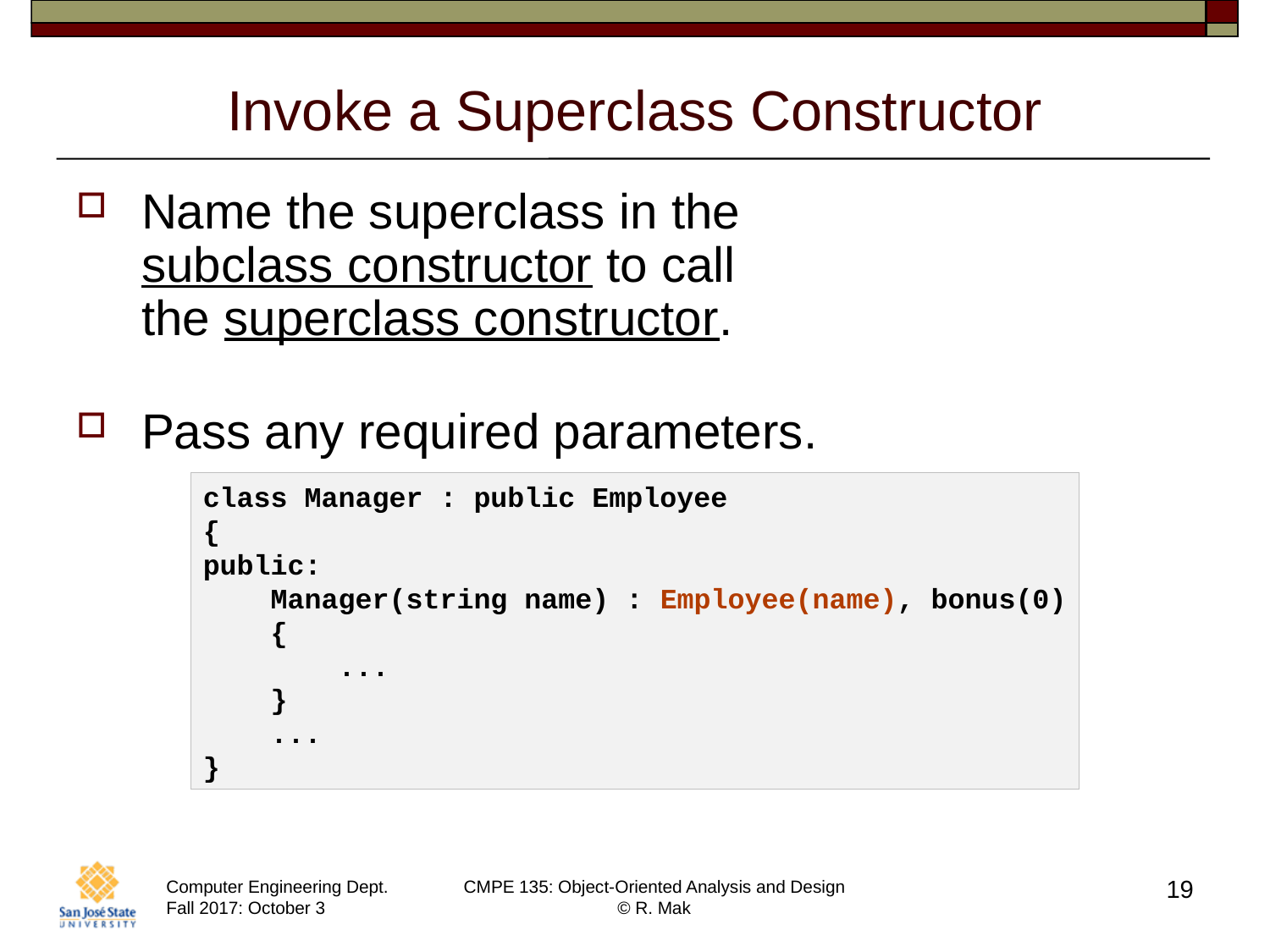

# Invoke a Superclass Constructor
Name the superclass in the
subclass constructor to call
the superclass constructor.

Pass any required parameters.

class Manager : public Employee
{
public:
    Manager(string name) : Employee(name), bonus(0)
    {
        ...
    }
    ...
}
19